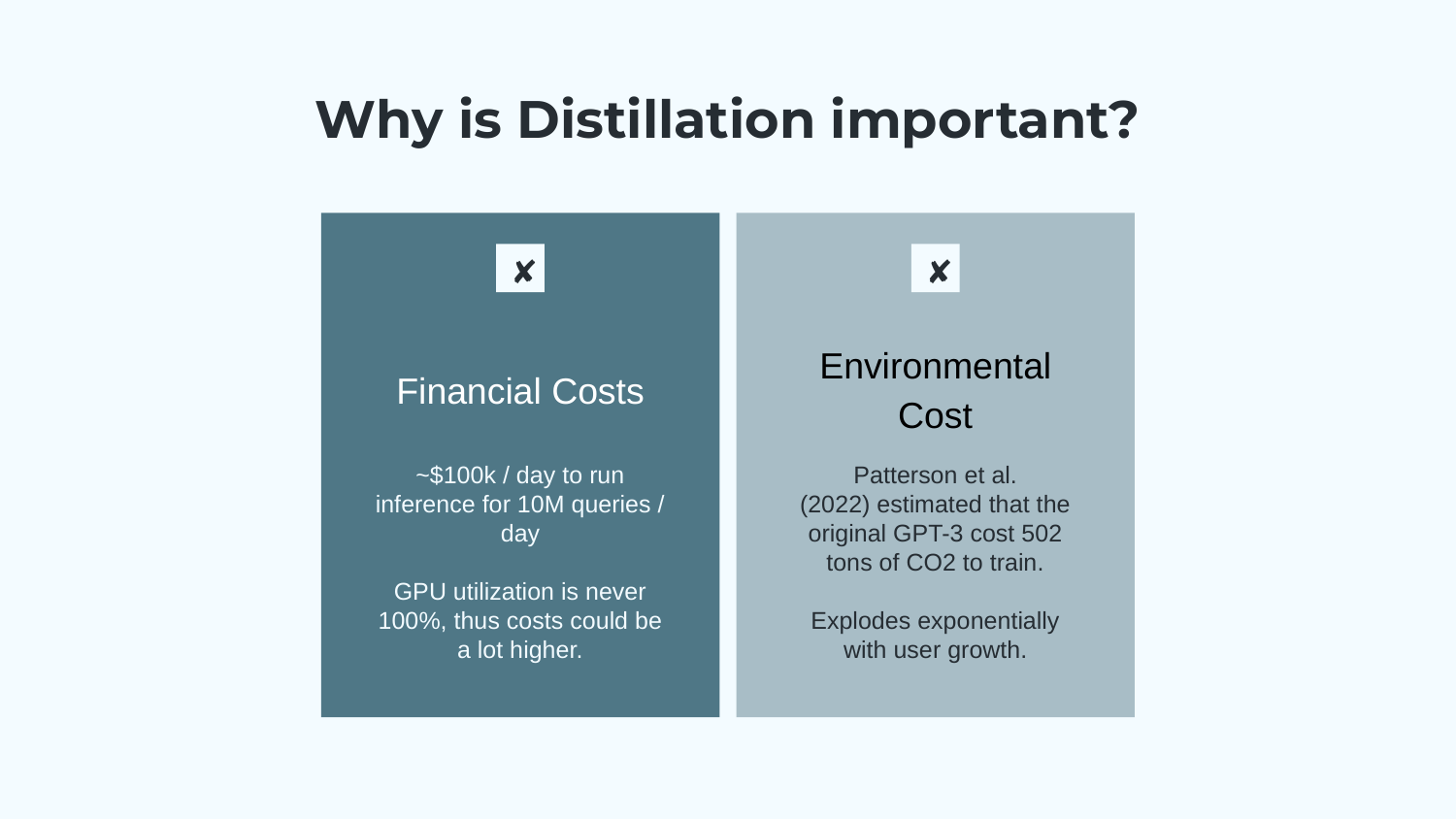

# Why is Distillation important?

✘
✘
Financial Costs
~$100k / day to run inference for 10M queries / day

GPU utilization is never 100%, thus costs could be a lot higher.
Environmental Cost
Patterson et al. (2022) estimated that the original GPT-3 cost 502 tons of CO2 to train.

Explodes exponentially with user growth.